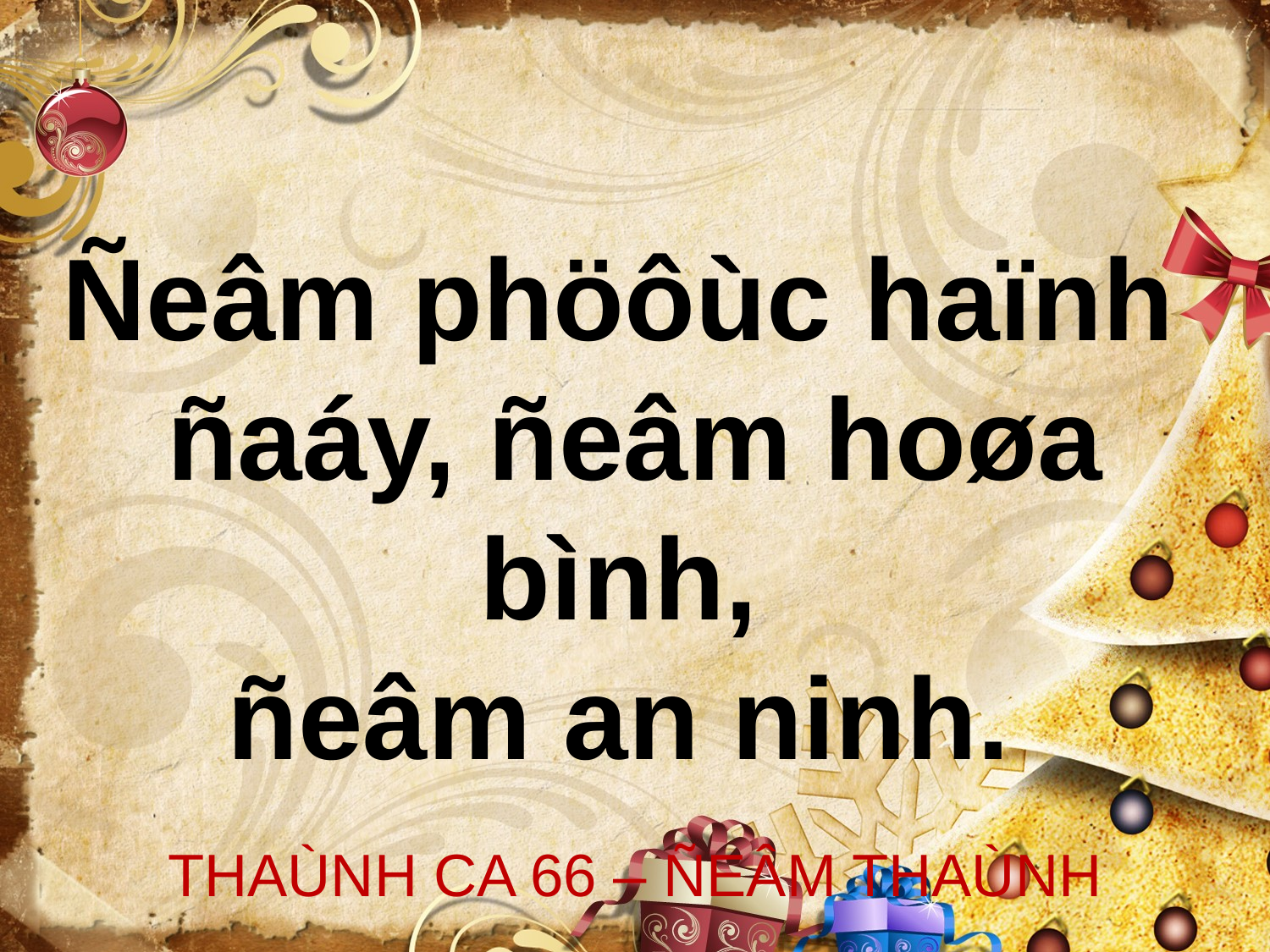

Ñeâm phöôùc haïnh
ñaáy, ñeâm hoøa bình,
ñeâm an ninh.
THAÙNH CA 66 – ÑEÂM THAÙNH